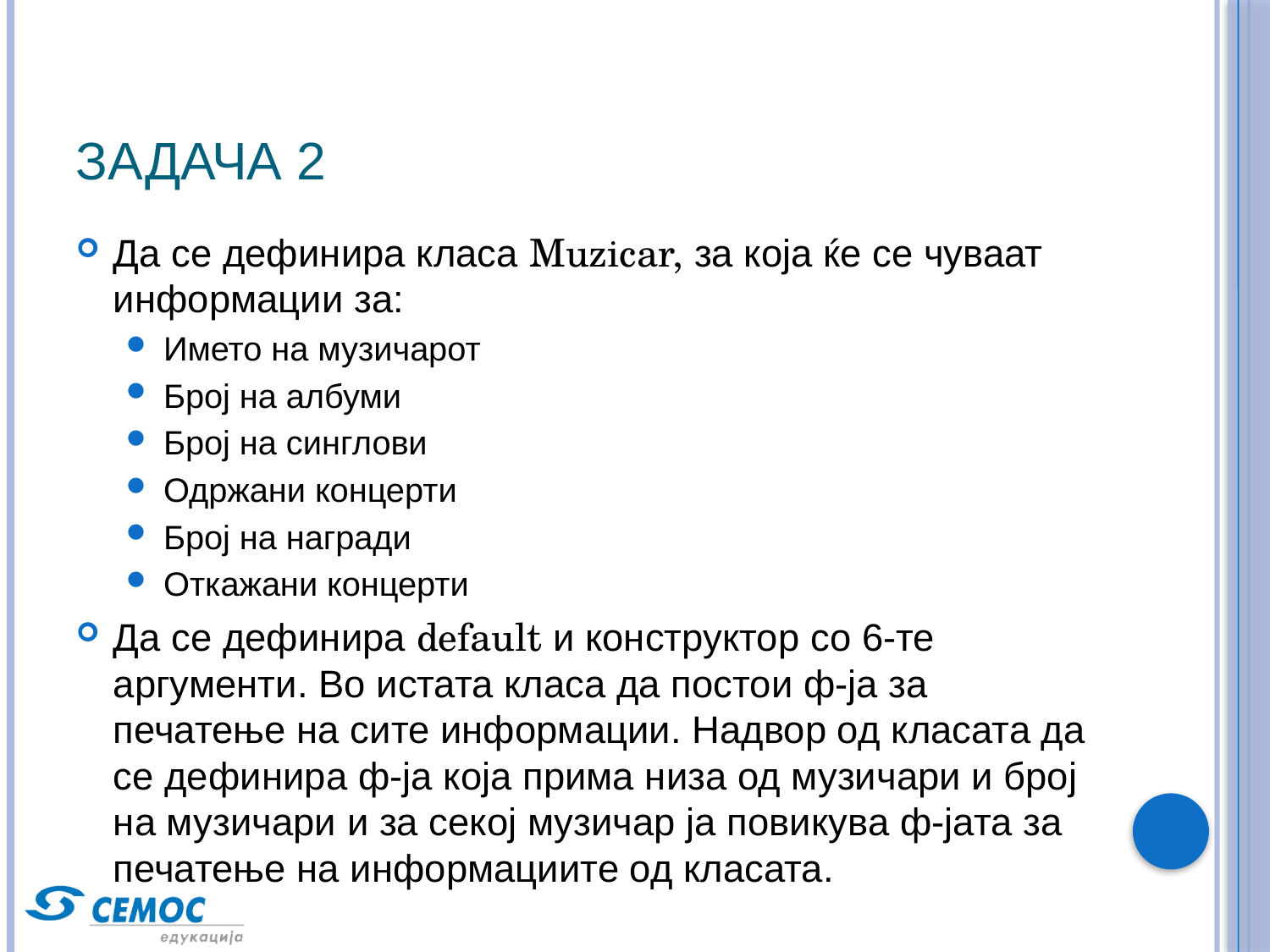

# Задача 2
Да се дефинира класа Muzicar, за која ќе се чуваат информации за:
Името на музичарот
Број на албуми
Број на синглови
Одржани концерти
Број на награди
Откажани концерти
Да се дефинира default и конструктор со 6-те аргументи. Во истата класа да постои ф-ја за печатење на сите информации. Надвор од класата да се дефинира ф-ја која прима низа од музичари и број на музичари и за секој музичар ја повикува ф-јата за печатење на информациите од класата.